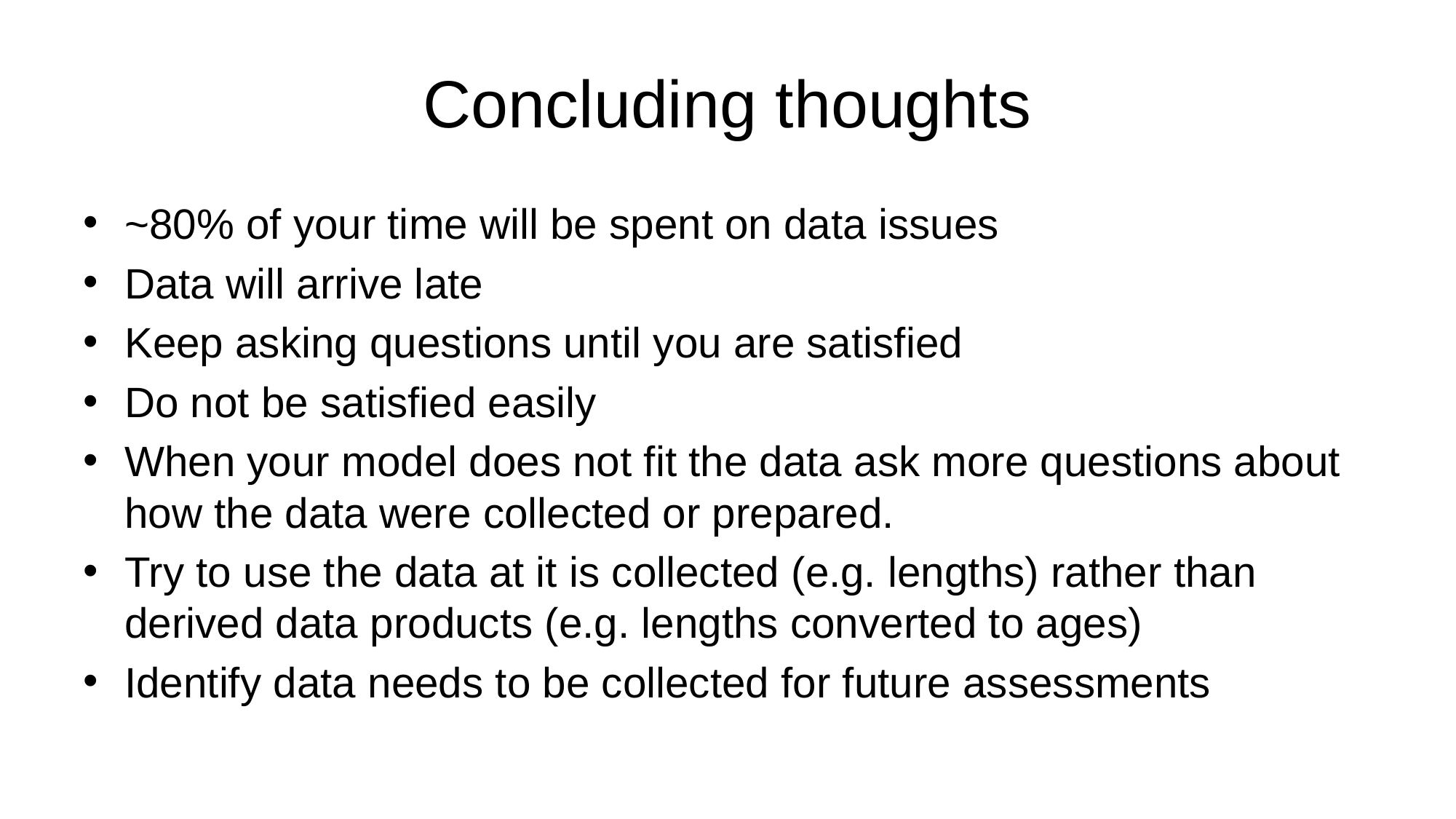

# Concluding thoughts
~80% of your time will be spent on data issues
Data will arrive late
Keep asking questions until you are satisfied
Do not be satisfied easily
When your model does not fit the data ask more questions about how the data were collected or prepared.
Try to use the data at it is collected (e.g. lengths) rather than derived data products (e.g. lengths converted to ages)
Identify data needs to be collected for future assessments